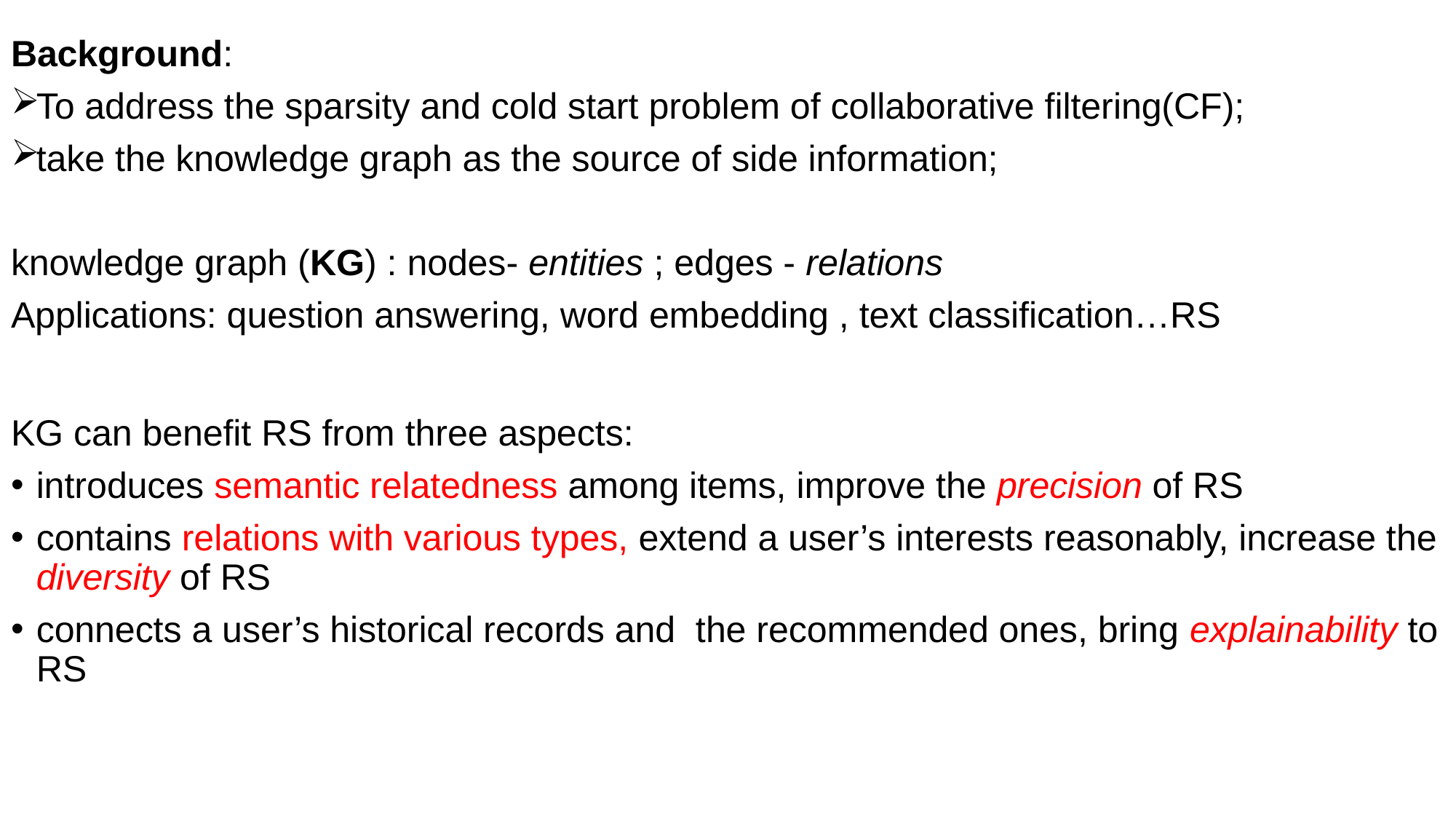

Background:
To address the sparsity and cold start problem of collaborative filtering(CF);
take the knowledge graph as the source of side information;

knowledge graph (KG) : nodes- entities ; edges - relations
Applications: question answering, word embedding , text classification…RS
KG can benefit RS from three aspects:
introduces semantic relatedness among items, improve the precision of RS
contains relations with various types, extend a user’s interests reasonably, increase the diversity of RS
connects a user’s historical records and  the recommended ones, bring explainability to RS